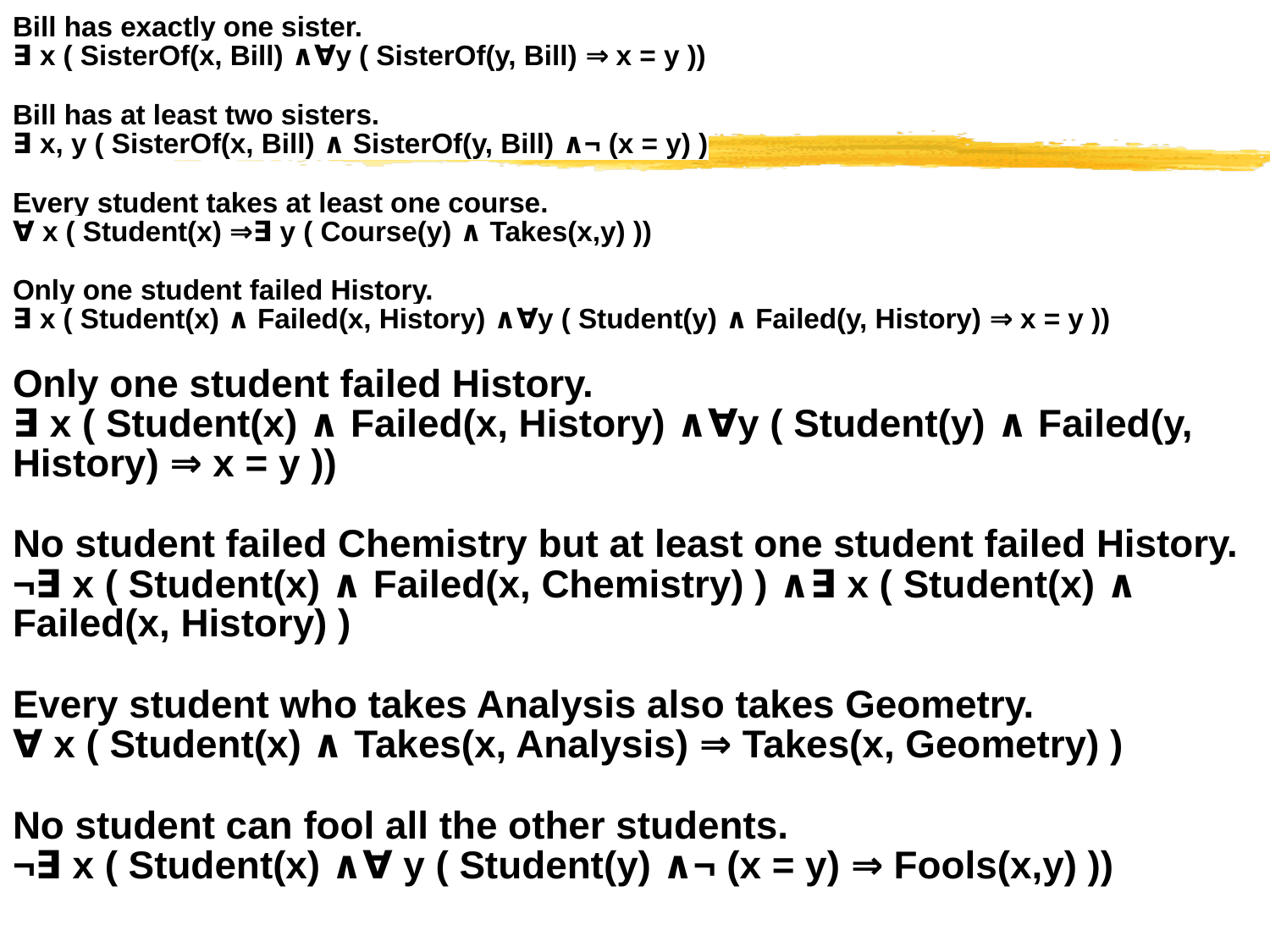

Bill has exactly one sister.
∃ x ( SisterOf(x, Bill) ∧∀y ( SisterOf(y, Bill) ⇒ x = y ))

Bill has at least two sisters.
∃ x, y ( SisterOf(x, Bill) ∧ SisterOf(y, Bill) ∧¬ (x = y) )

Every student takes at least one course.
∀ x ( Student(x) ⇒∃ y ( Course(y) ∧ Takes(x,y) ))

Only one student failed History.
∃ x ( Student(x) ∧ Failed(x, History) ∧∀y ( Student(y) ∧ Failed(y, History) ⇒ x = y ))

Only one student failed History.
∃ x ( Student(x) ∧ Failed(x, History) ∧∀y ( Student(y) ∧ Failed(y, History) ⇒ x = y ))

No student failed Chemistry but at least one student failed History.
¬∃ x ( Student(x) ∧ Failed(x, Chemistry) ) ∧∃ x ( Student(x) ∧ Failed(x, History) )

Every student who takes Analysis also takes Geometry.
∀ x ( Student(x) ∧ Takes(x, Analysis) ⇒ Takes(x, Geometry) )

No student can fool all the other students.
¬∃ x ( Student(x) ∧∀ y ( Student(y) ∧¬ (x = y) ⇒ Fools(x,y) ))